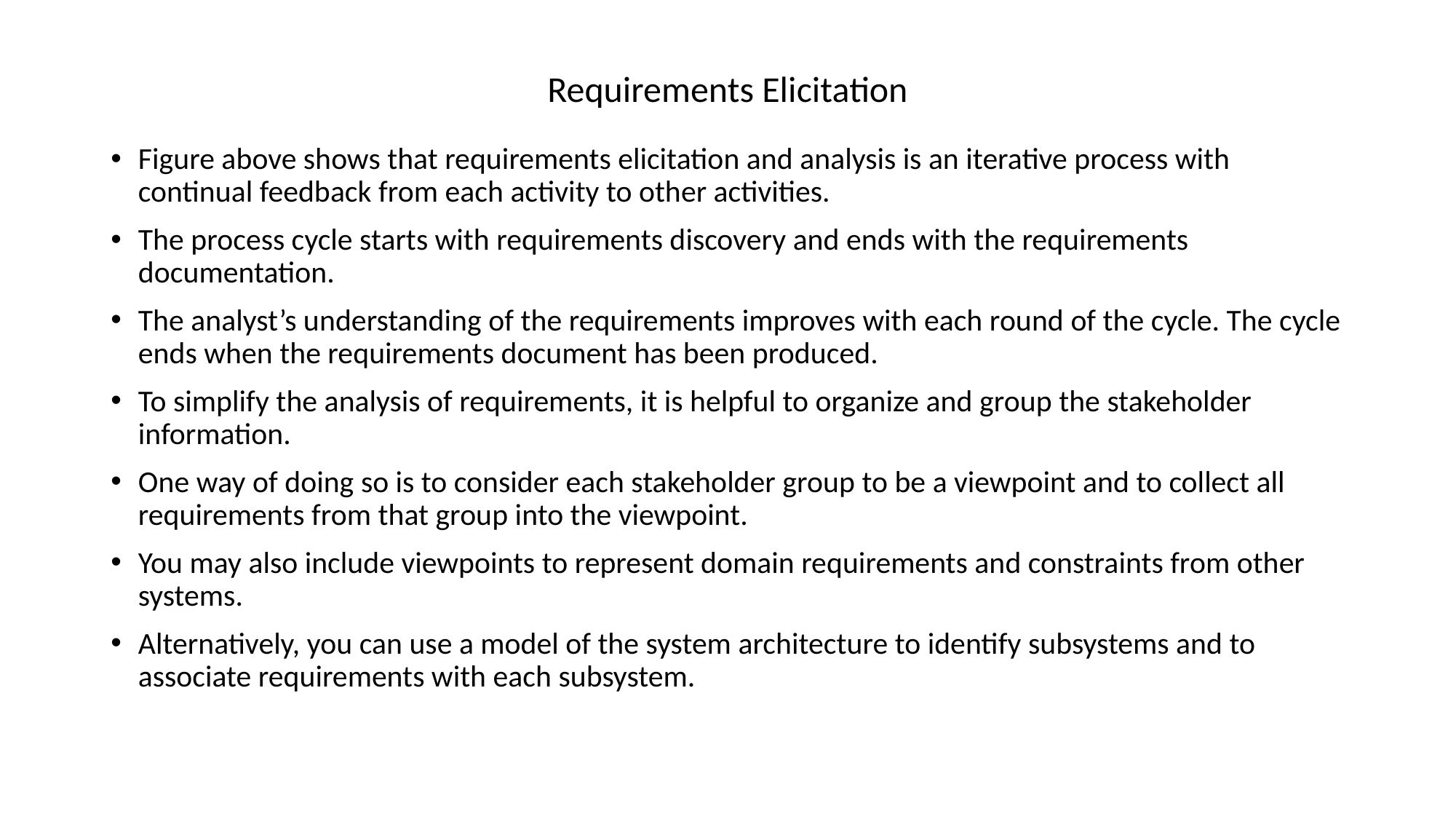

# Requirements Elicitation
Figure above shows that requirements elicitation and analysis is an iterative process with continual feedback from each activity to other activities.
The process cycle starts with requirements discovery and ends with the requirements documentation.
The analyst’s understanding of the requirements improves with each round of the cycle. The cycle ends when the requirements document has been produced.
To simplify the analysis of requirements, it is helpful to organize and group the stakeholder information.
One way of doing so is to consider each stakeholder group to be a viewpoint and to collect all requirements from that group into the viewpoint.
You may also include viewpoints to represent domain requirements and constraints from other systems.
Alternatively, you can use a model of the system architecture to identify subsystems and to associate requirements with each subsystem.